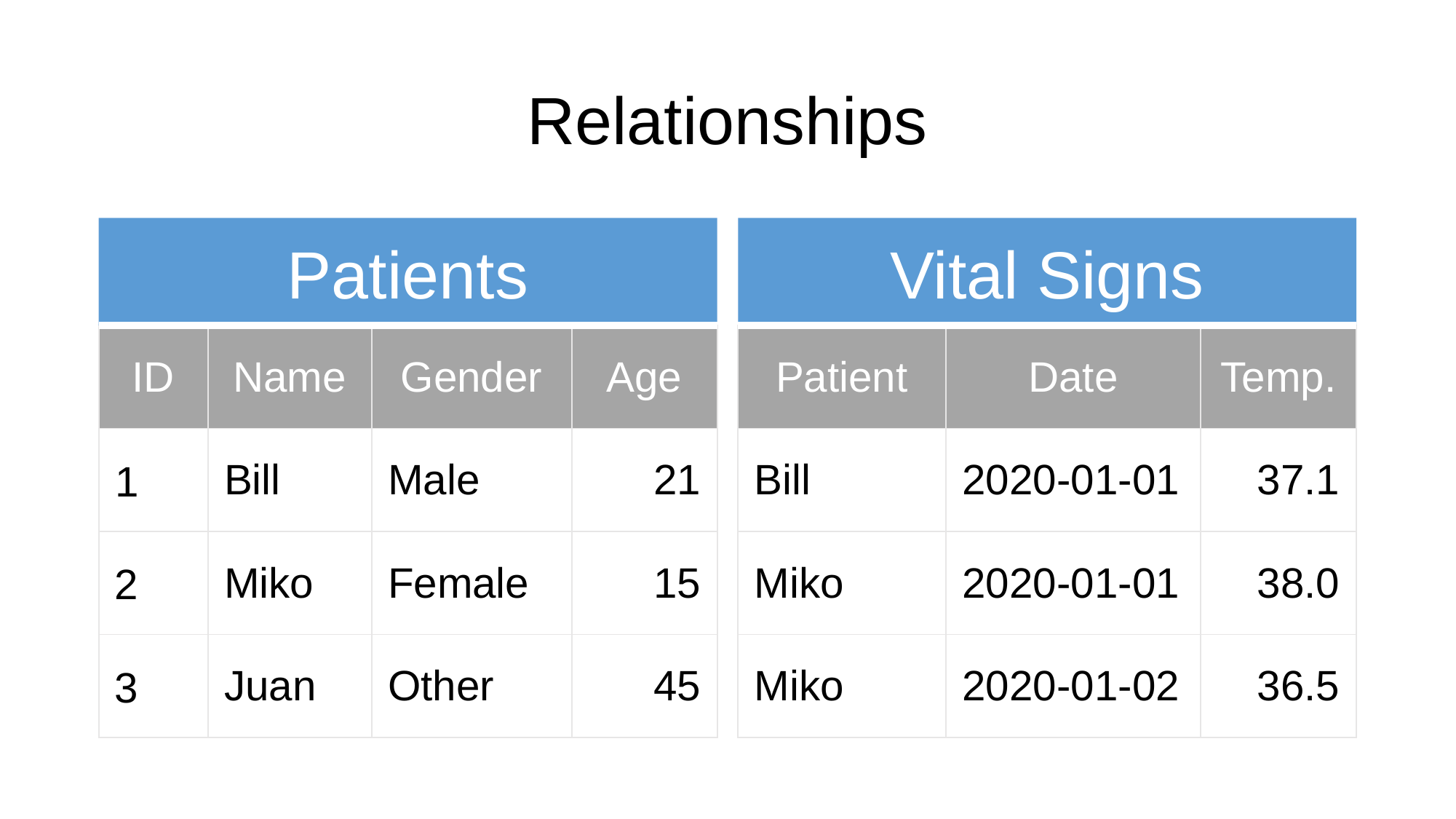

# Relationships
Patients
| ID | Name | Gender | Age |
| --- | --- | --- | --- |
|  | Bill | Male | 21 |
|  | Miko | Female | 15 |
|  | Juan | Other | 45 |
Vital Signs
| Patient | Date | Temp. |
| --- | --- | --- |
| Bill | 2020-01-01 | 37.1 |
| Miko | 2020-01-01 | 38.0 |
| Miko | 2020-01-02 | 36.5 |
1
2
3